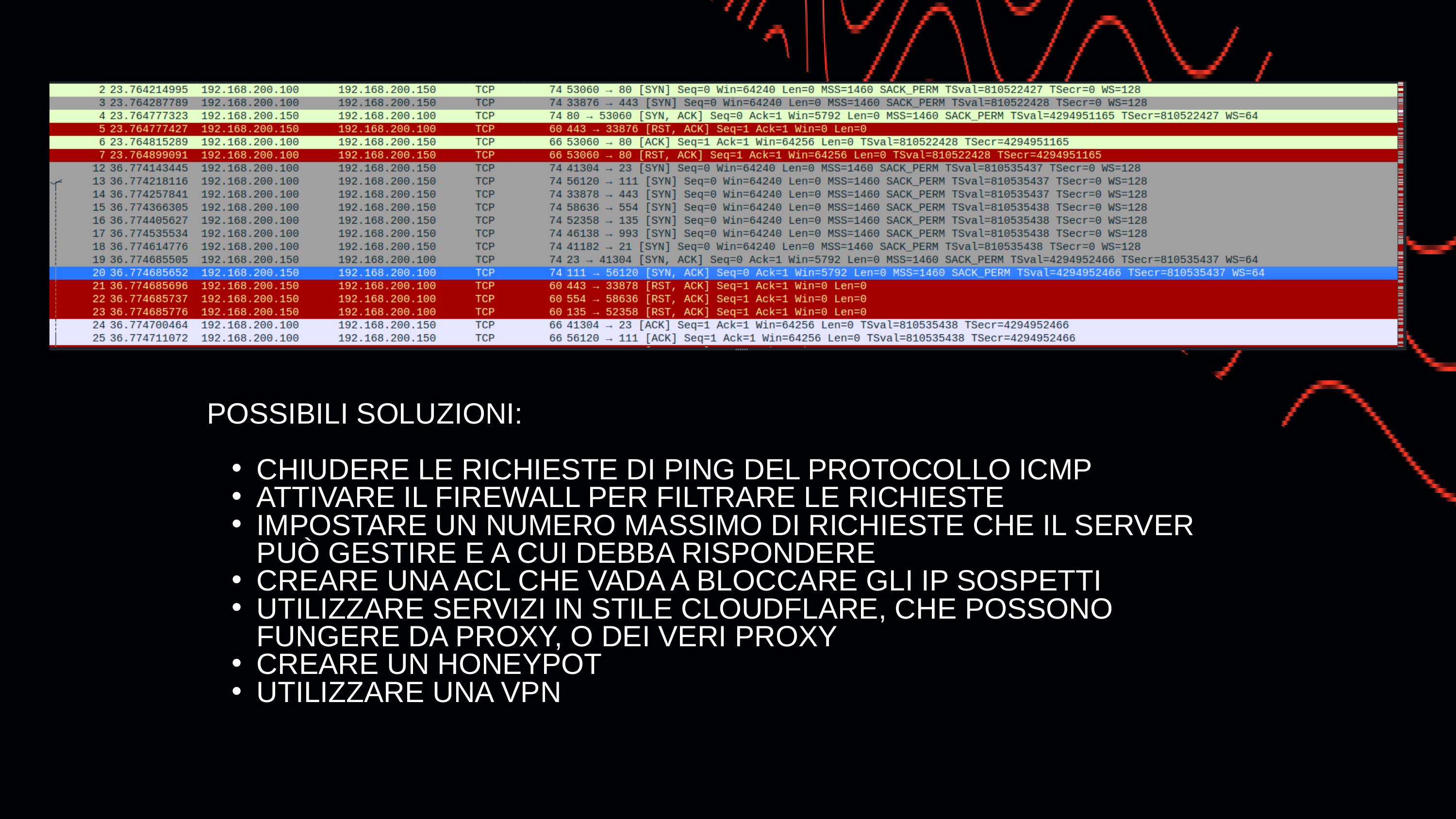

POSSIBILI SOLUZIONI:

CHIUDERE LE RICHIESTE DI PING DEL PROTOCOLLO ICMP
ATTIVARE IL FIREWALL PER FILTRARE LE RICHIESTE
IMPOSTARE UN NUMERO MASSIMO DI RICHIESTE CHE IL SERVER PUÒ GESTIRE E A CUI DEBBA RISPONDERE
CREARE UNA ACL CHE VADA A BLOCCARE GLI IP SOSPETTI
UTILIZZARE SERVIZI IN STILE CLOUDFLARE, CHE POSSONO FUNGERE DA PROXY, O DEI VERI PROXY
CREARE UN HONEYPOT
UTILIZZARE UNA VPN